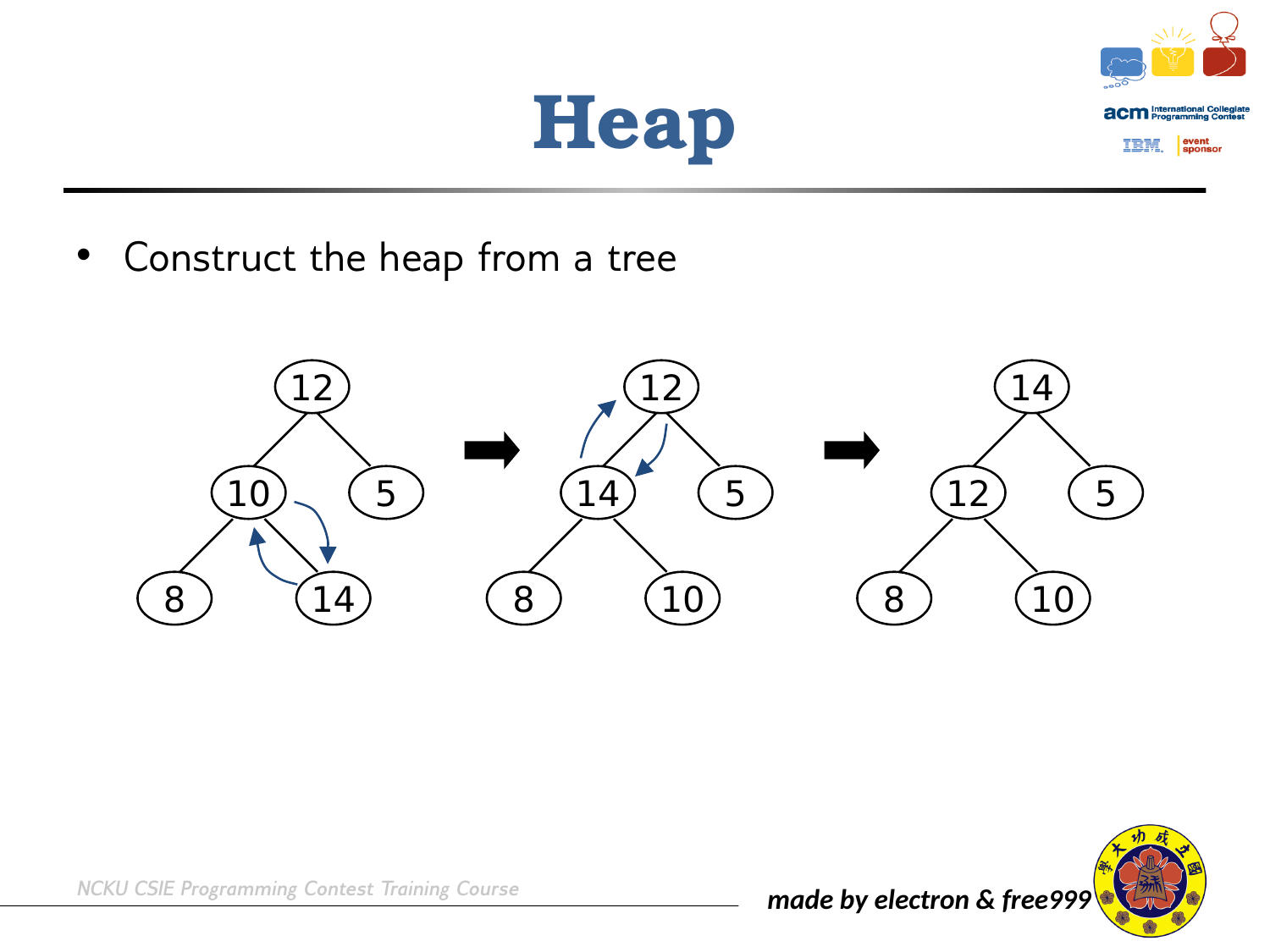

# Heap
Construct the heap from a tree
12

10
5

8

14
12

14
5

8

10
14

12
5

8

10

NCKU CSIE Programming Contest Training Course